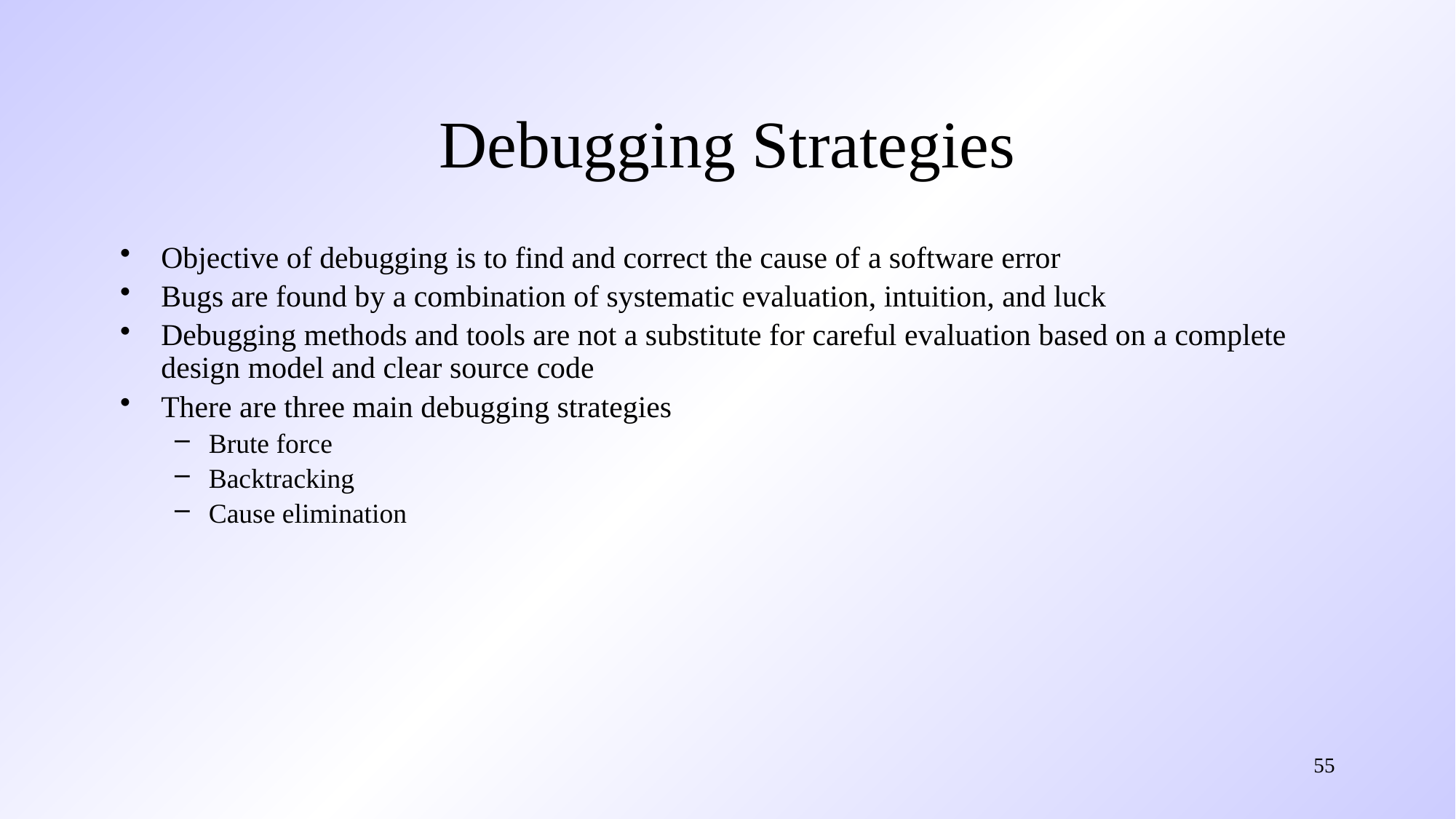

# Debugging Strategies
Objective of debugging is to find and correct the cause of a software error
Bugs are found by a combination of systematic evaluation, intuition, and luck
Debugging methods and tools are not a substitute for careful evaluation based on a complete design model and clear source code
There are three main debugging strategies
Brute force
Backtracking
Cause elimination
55